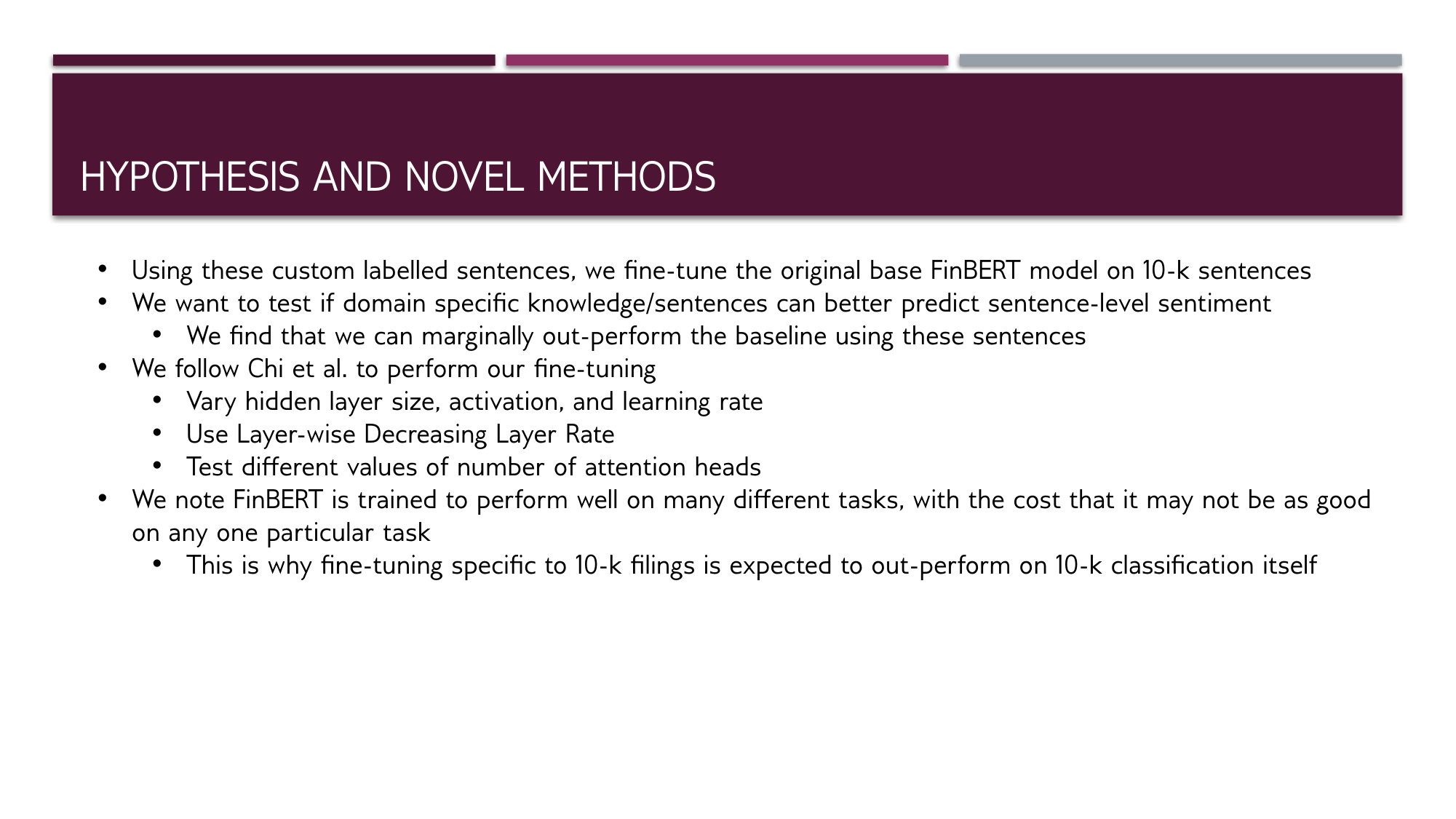

# Hypothesis and Novel Methods
Using these custom labelled sentences, we fine-tune the original base FinBERT model on 10-k sentences
We want to test if domain specific knowledge/sentences can better predict sentence-level sentiment
We find that we can marginally out-perform the baseline using these sentences
We follow Chi et al. to perform our fine-tuning
Vary hidden layer size, activation, and learning rate
Use Layer-wise Decreasing Layer Rate
Test different values of number of attention heads
We note FinBERT is trained to perform well on many different tasks, with the cost that it may not be as good on any one particular task
This is why fine-tuning specific to 10-k filings is expected to out-perform on 10-k classification itself